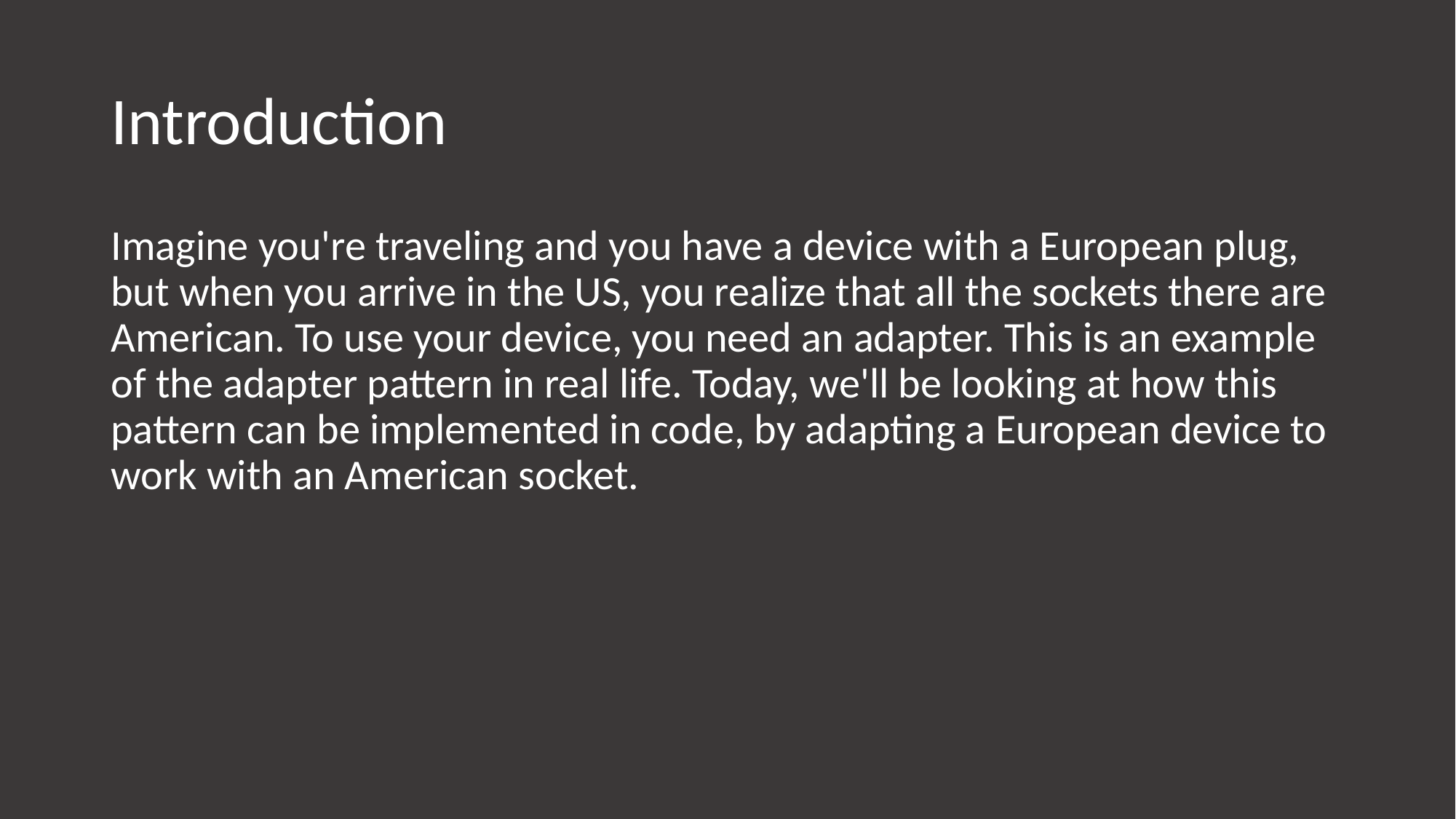

# Introduction
Imagine you're traveling and you have a device with a European plug, but when you arrive in the US, you realize that all the sockets there are American. To use your device, you need an adapter. This is an example of the adapter pattern in real life. Today, we'll be looking at how this pattern can be implemented in code, by adapting a European device to work with an American socket.